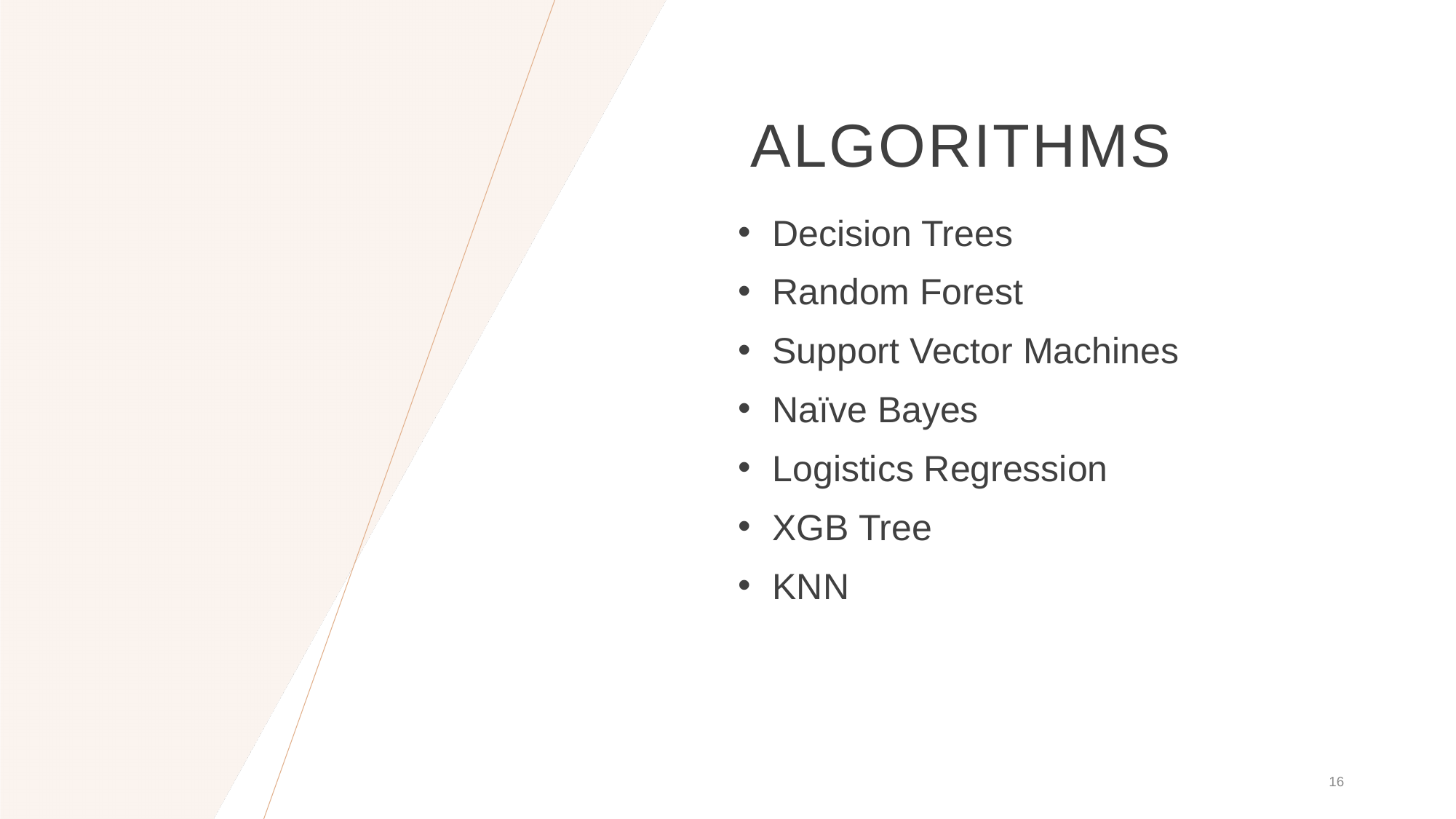

# Algorithms
Decision Trees
Random Forest
Support Vector Machines
Naïve Bayes
Logistics Regression
XGB Tree
KNN
16